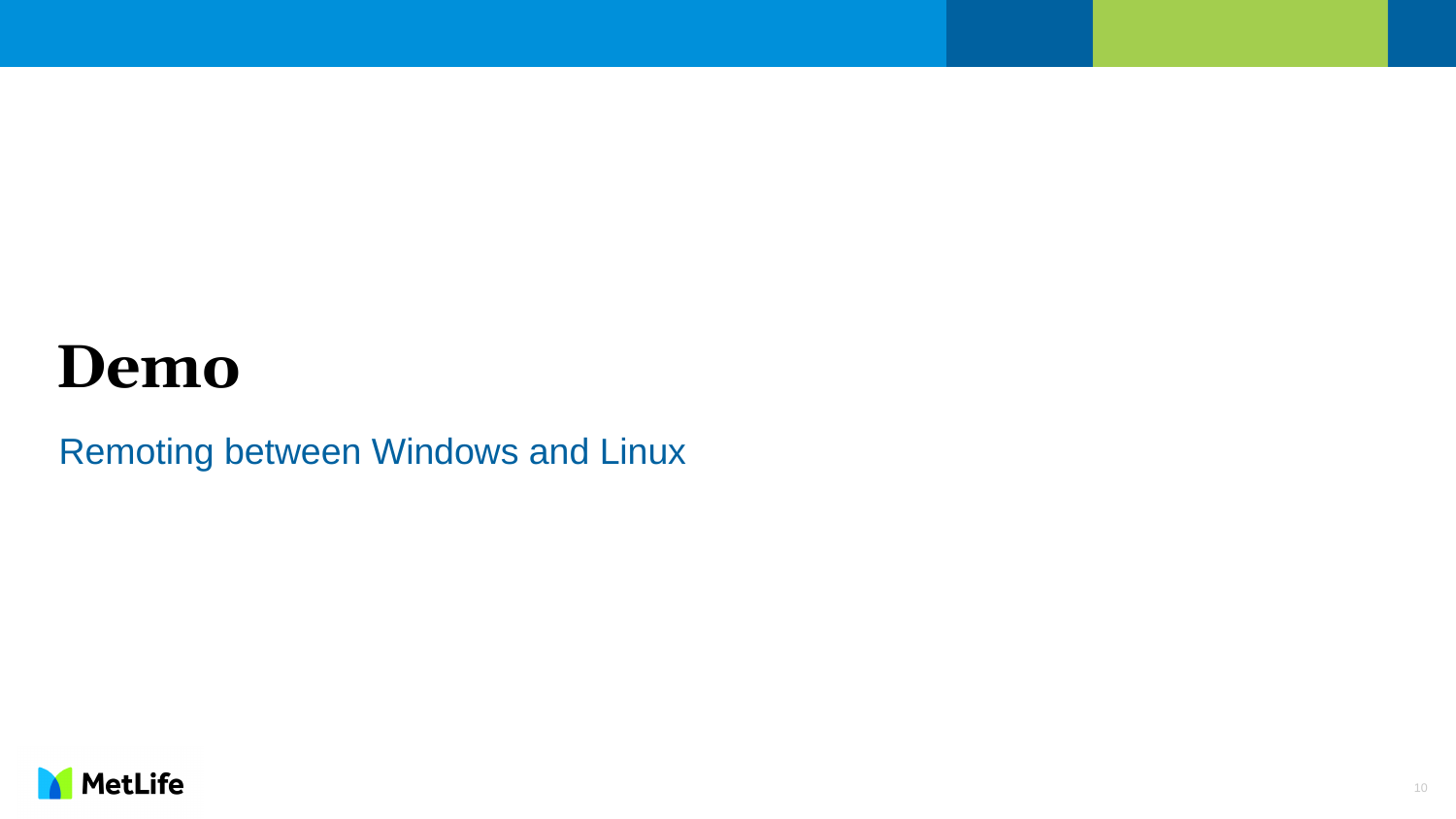

# Demo
Remoting between Windows and Linux
10